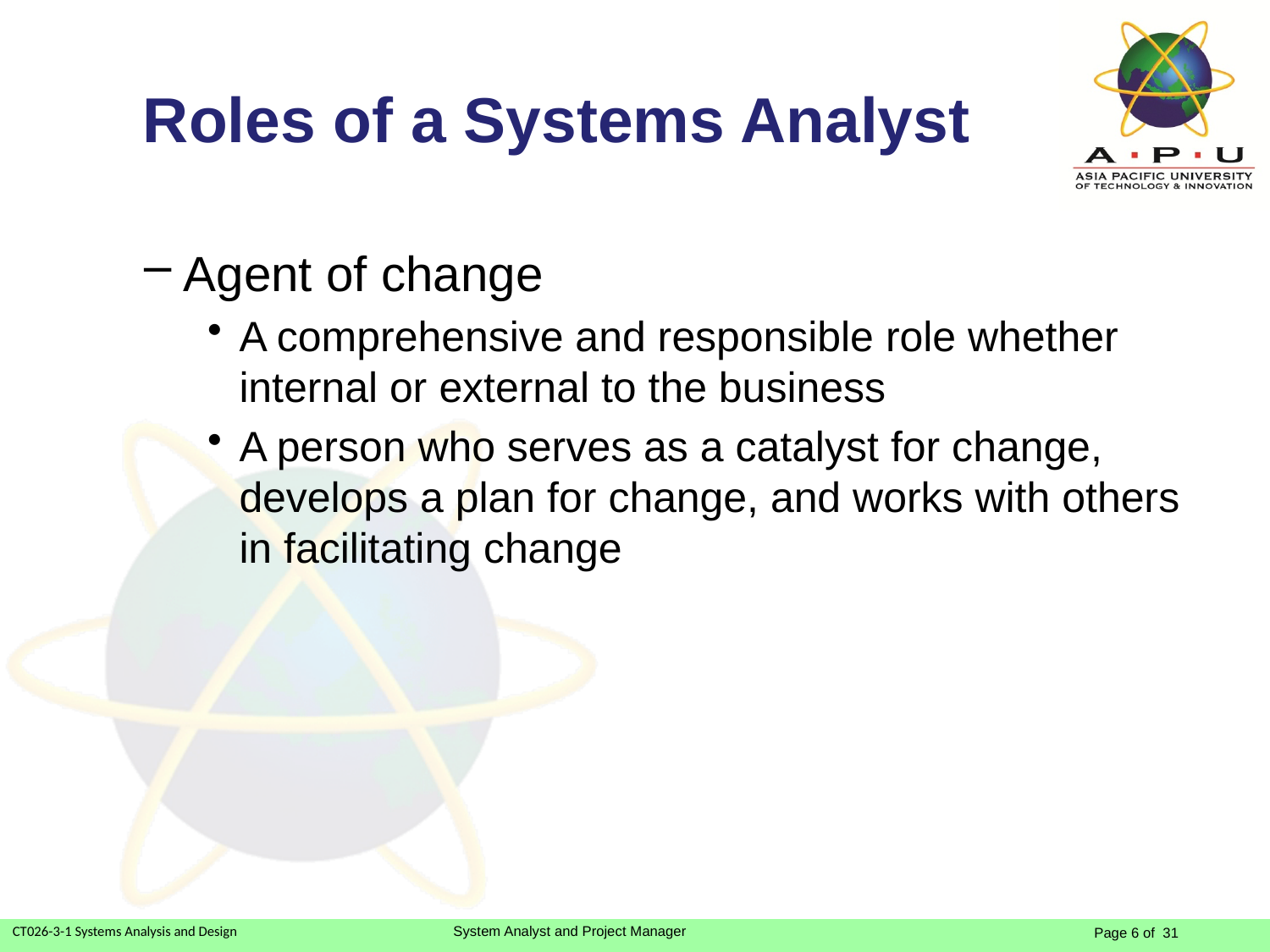

# Roles of a Systems Analyst
Agent of change
A comprehensive and responsible role whether internal or external to the business
A person who serves as a catalyst for change, develops a plan for change, and works with others in facilitating change